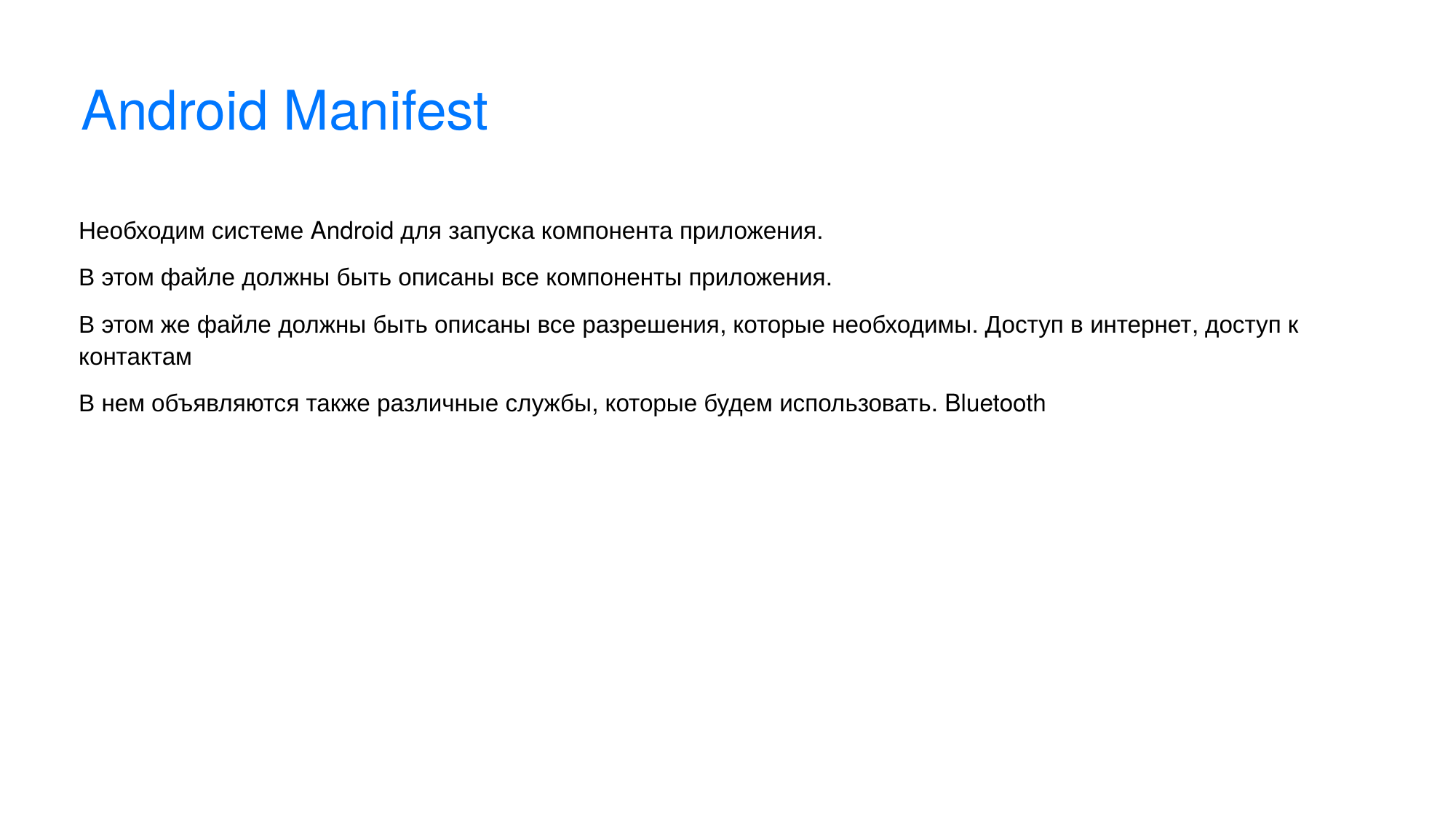

# Android Manifest
Необходим системе Android для запуска компонента приложения.
В этом файле должны быть описаны все компоненты приложения.
В этом же файле должны быть описаны все разрешения, которые необходимы. Доступ в интернет, доступ к контактам
В нем объявляются также различные службы, которые будем использовать. Bluetooth